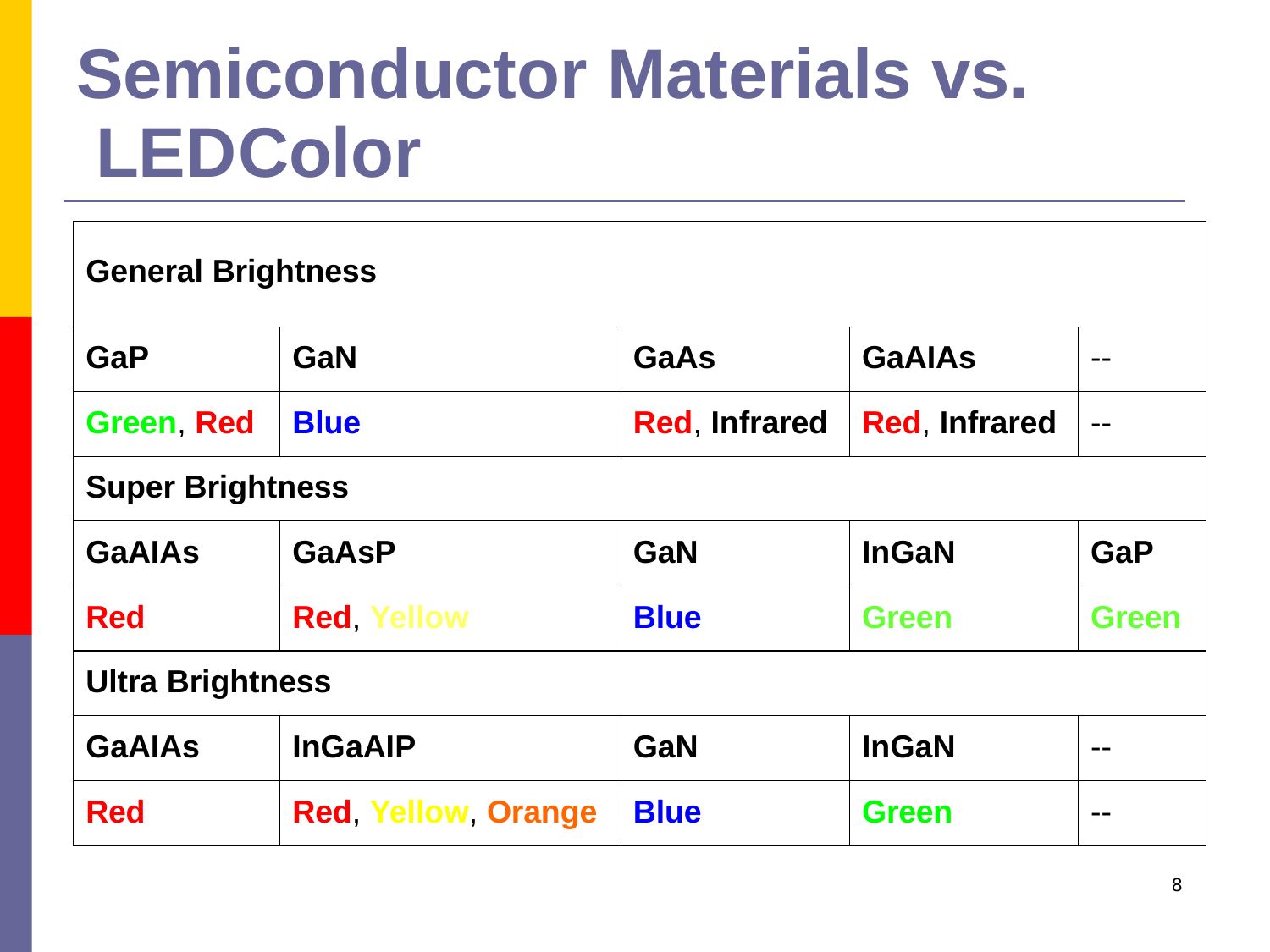

# Semiconductor Materials vs.  LED	Color
| General Brightness |  |  |  |  |
| --- | --- | --- | --- | --- |
| GaP | GaN | GaAs | GaAIAs | -- |
| Green, Red | Blue | Red, Infrared | Red, Infrared | -- |
| Super Brightness |  |  |  |  |
| GaAIAs | GaAsP | GaN | InGaN | GaP |
| Red | Red, Yellow | Blue | Green | Green |
| Ultra Brightness |  |  |  |  |
| GaAIAs | InGaAIP | GaN | InGaN | -- |
| Red | Red, Yellow, Orange | Blue | Green | -- |
8